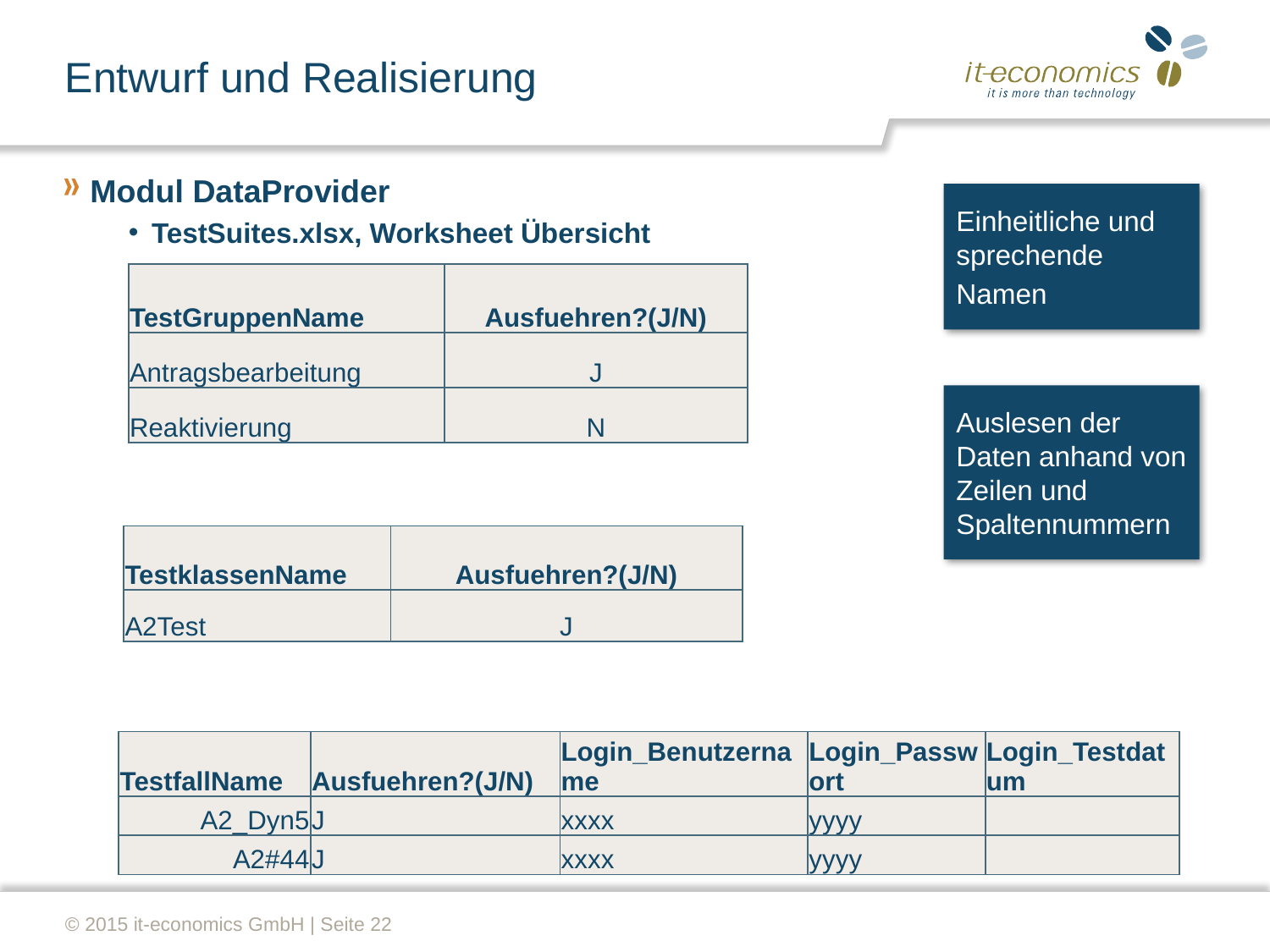

# Entwurf und Realisierung
Modul DataProvider
TestSuites.xlsx, Worksheet Übersicht

TestSuite.xlsx, Worksheet Übersicht

TestSuite.xlsx, Worksheet A2Test

Einheitliche und sprechende
Namen
| TestGruppenName | Ausfuehren?(J/N) |
| --- | --- |
| Antragsbearbeitung | J |
| Reaktivierung | N |
Auslesen der Daten anhand von Zeilen und Spaltennummern
| TestklassenName | Ausfuehren?(J/N) |
| --- | --- |
| A2Test | J |
| TestfallName | Ausfuehren?(J/N) | Login\_Benutzername | Login\_Passwort | Login\_Testdatum |
| --- | --- | --- | --- | --- |
| A2\_Dyn5 | J | xxxx | yyyy |  |
| A2#44 | J | xxxx | yyyy |  |
© 2015 it-economics GmbH | Seite 22